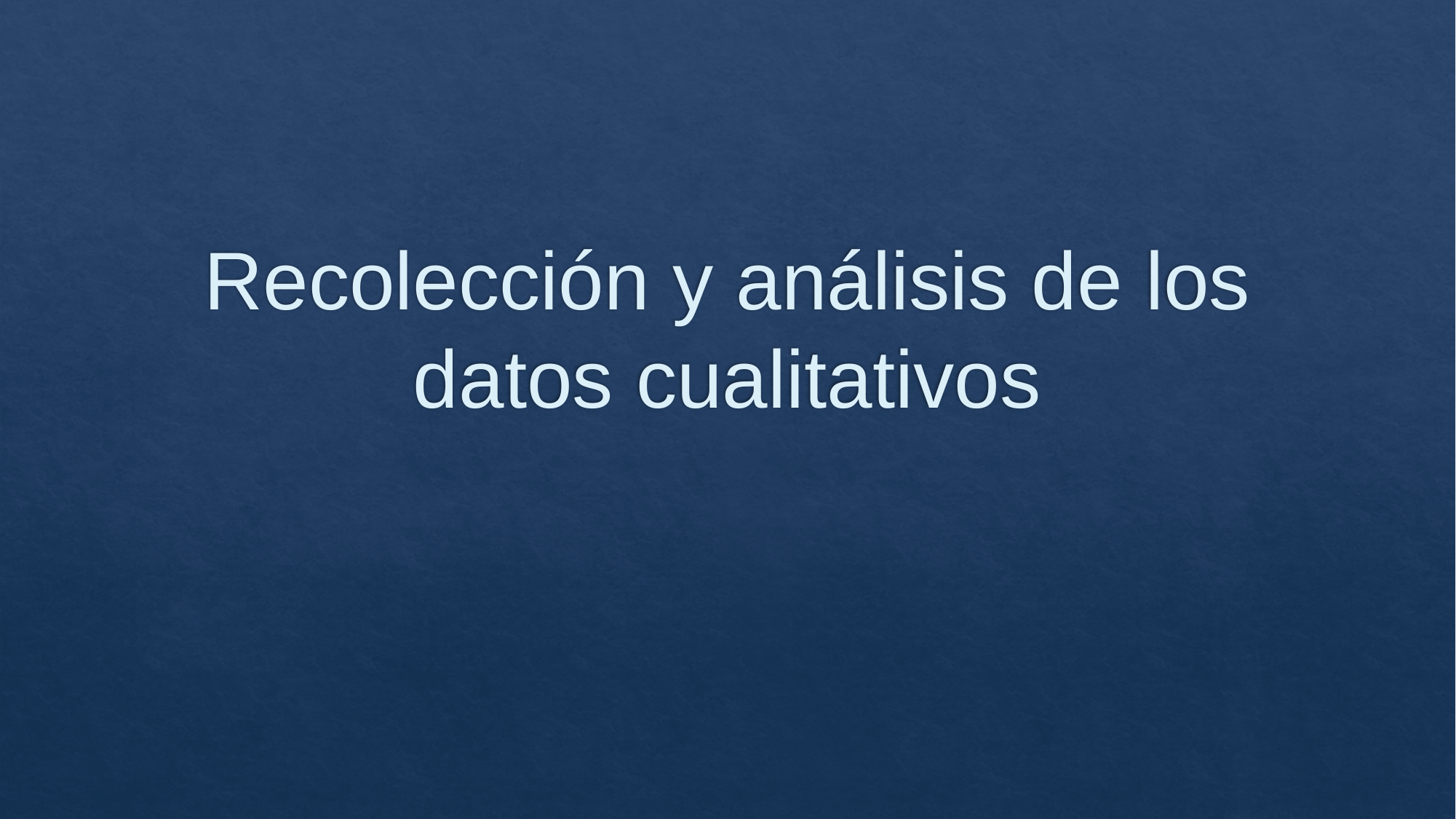

# Recolección y análisis de los datos cualitativos